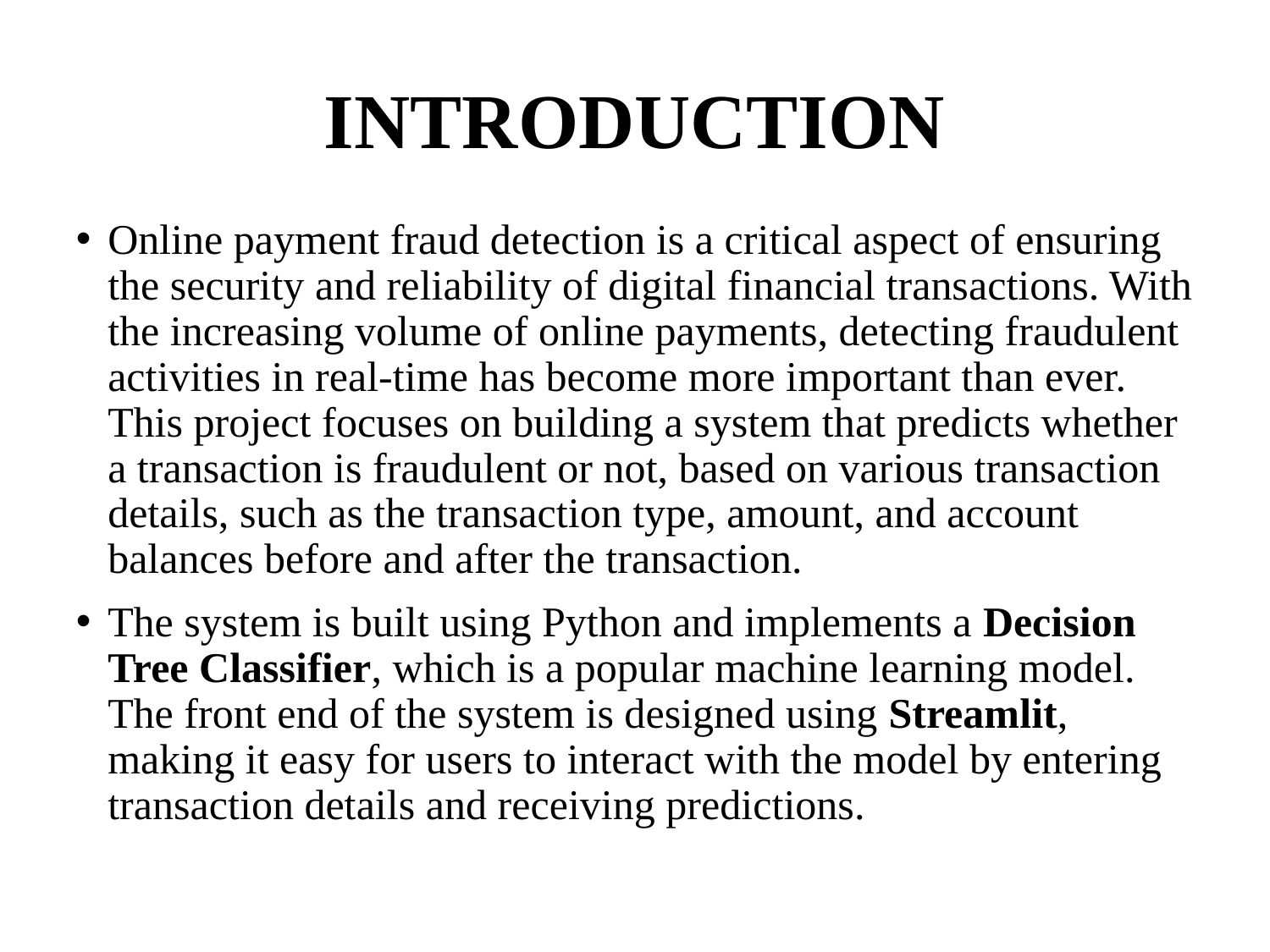

# INTRODUCTION
Online payment fraud detection is a critical aspect of ensuring the security and reliability of digital financial transactions. With the increasing volume of online payments, detecting fraudulent activities in real-time has become more important than ever. This project focuses on building a system that predicts whether a transaction is fraudulent or not, based on various transaction details, such as the transaction type, amount, and account balances before and after the transaction.
The system is built using Python and implements a Decision Tree Classifier, which is a popular machine learning model. The front end of the system is designed using Streamlit, making it easy for users to interact with the model by entering transaction details and receiving predictions.